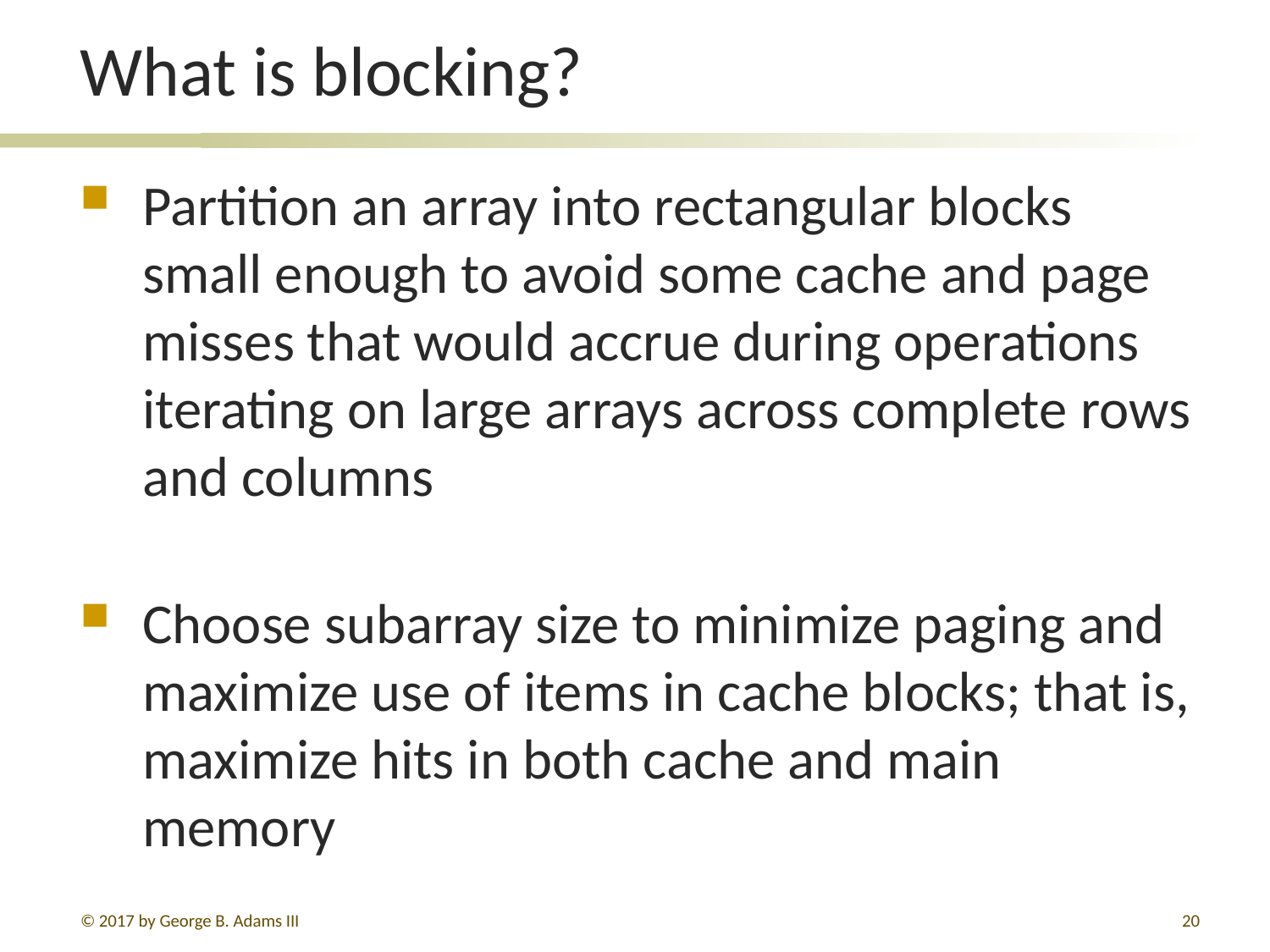

# What is blocking?
Partition an array into rectangular blocks small enough to avoid some cache and page misses that would accrue during operations iterating on large arrays across complete rows and columns
Choose subarray size to minimize paging and maximize use of items in cache blocks; that is, maximize hits in both cache and main memory
© 2017 by George B. Adams III
20